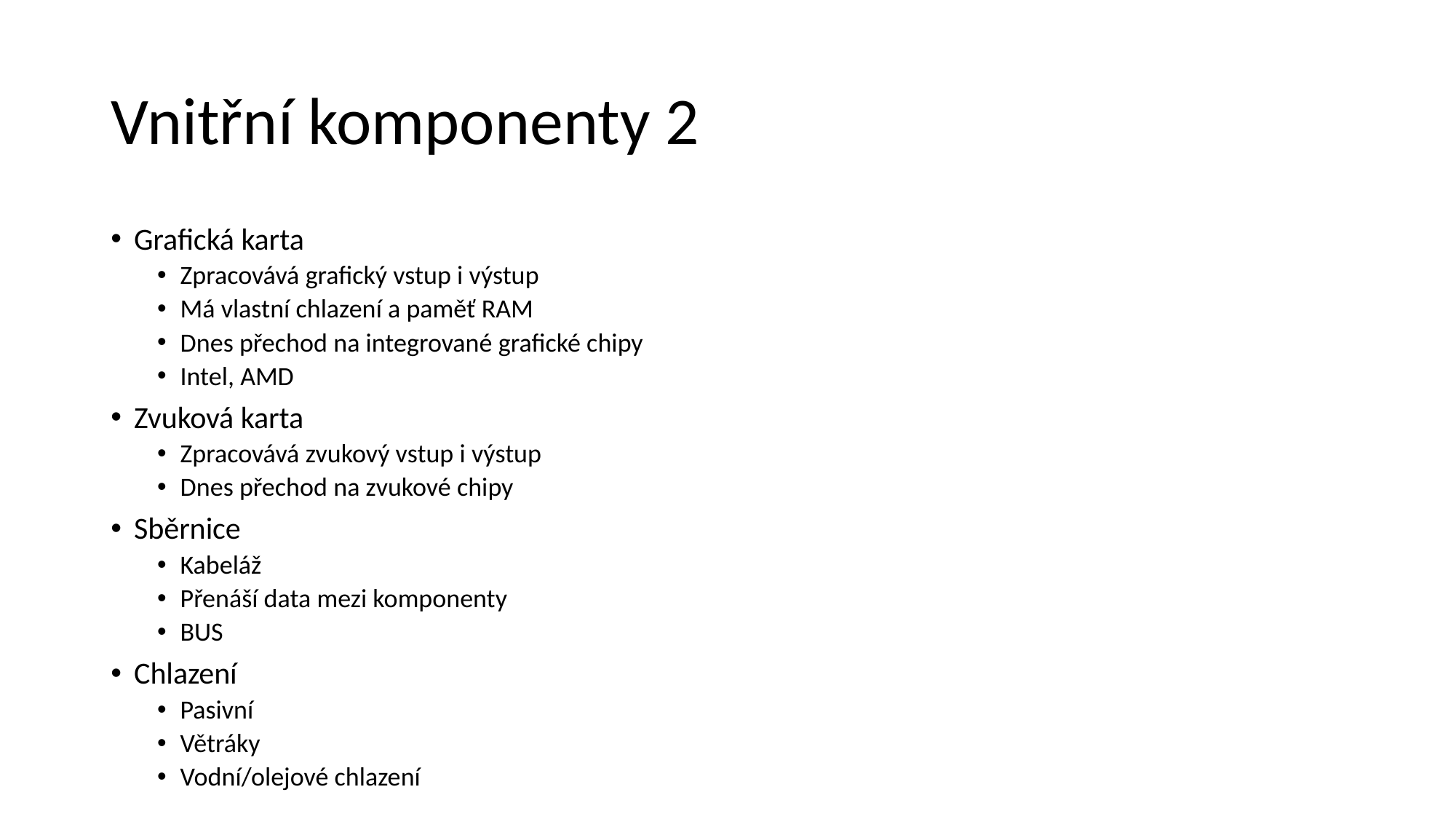

# Vnitřní komponenty 2
Grafická karta
Zpracovává grafický vstup i výstup
Má vlastní chlazení a paměť RAM
Dnes přechod na integrované grafické chipy
Intel, AMD
Zvuková karta
Zpracovává zvukový vstup i výstup
Dnes přechod na zvukové chipy
Sběrnice
Kabeláž
Přenáší data mezi komponenty
BUS
Chlazení
Pasivní
Větráky
Vodní/olejové chlazení